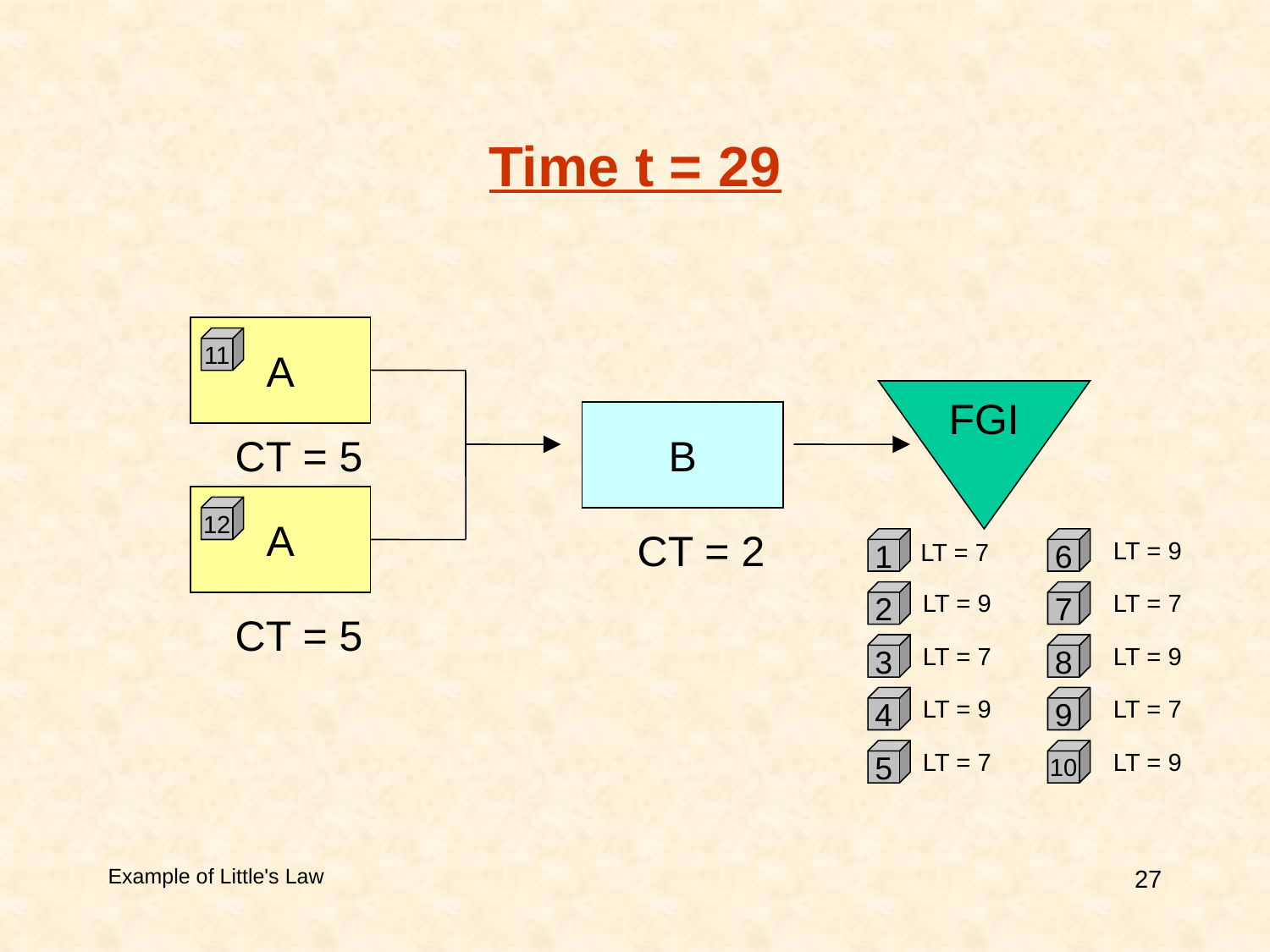

# Time t = 29
A
11

FGI
B
CT = 5

A
12
CT = 2
1
6
LT = 9
LT = 7

2
LT = 9
7
LT = 7
CT = 5
3
LT = 7
8
LT = 9
4
LT = 9
9
LT = 7
5
LT = 7
10
LT = 9
Example of Little's Law
27